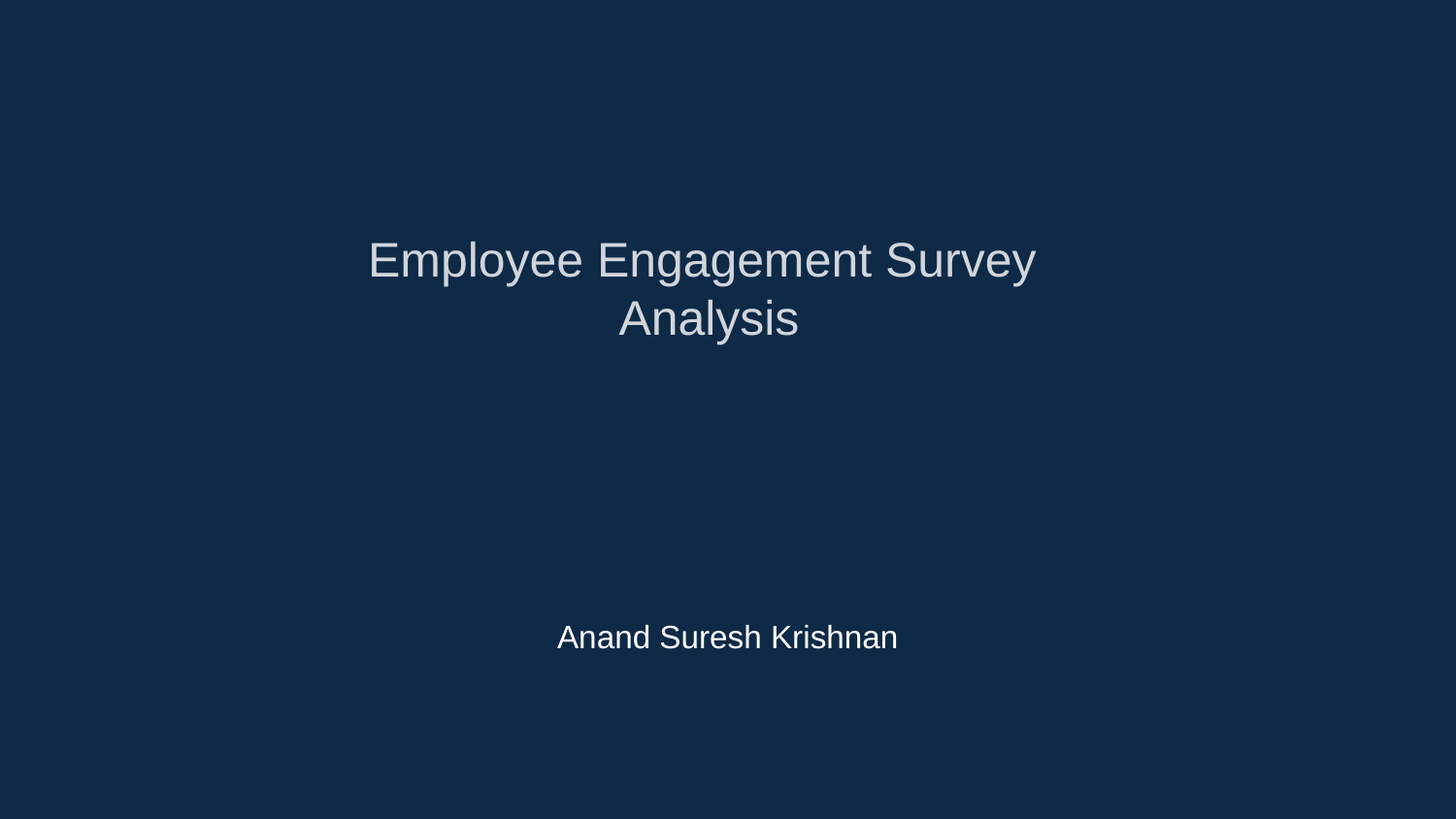

Employee Engagement Survey
Analysis
Anand Suresh Krishnan